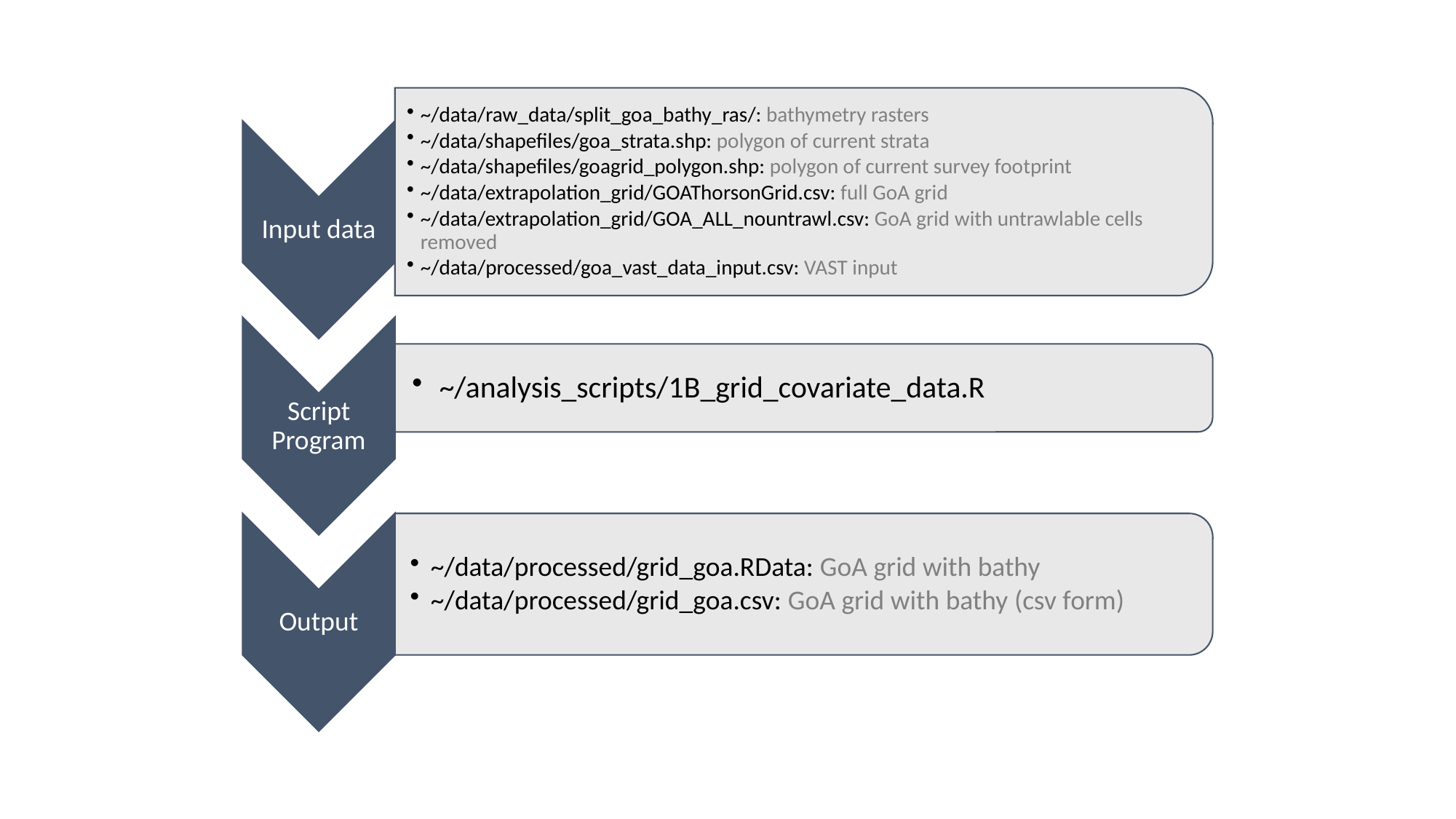

Input data
~/data/raw_data/split_goa_bathy_ras/: bathymetry rasters
~/data/shapefiles/goa_strata.shp: polygon of current strata
~/data/shapefiles/goagrid_polygon.shp: polygon of current survey footprint
~/data/extrapolation_grid/GOAThorsonGrid.csv: full GoA grid
~/data/extrapolation_grid/GOA_ALL_nountrawl.csv: GoA grid with untrawlable cells removed
~/data/processed/goa_vast_data_input.csv: VAST input
Script Program
~/analysis_scripts/1B_grid_covariate_data.R
Output
~/data/processed/grid_goa.RData: GoA grid with bathy
~/data/processed/grid_goa.csv: GoA grid with bathy (csv form)